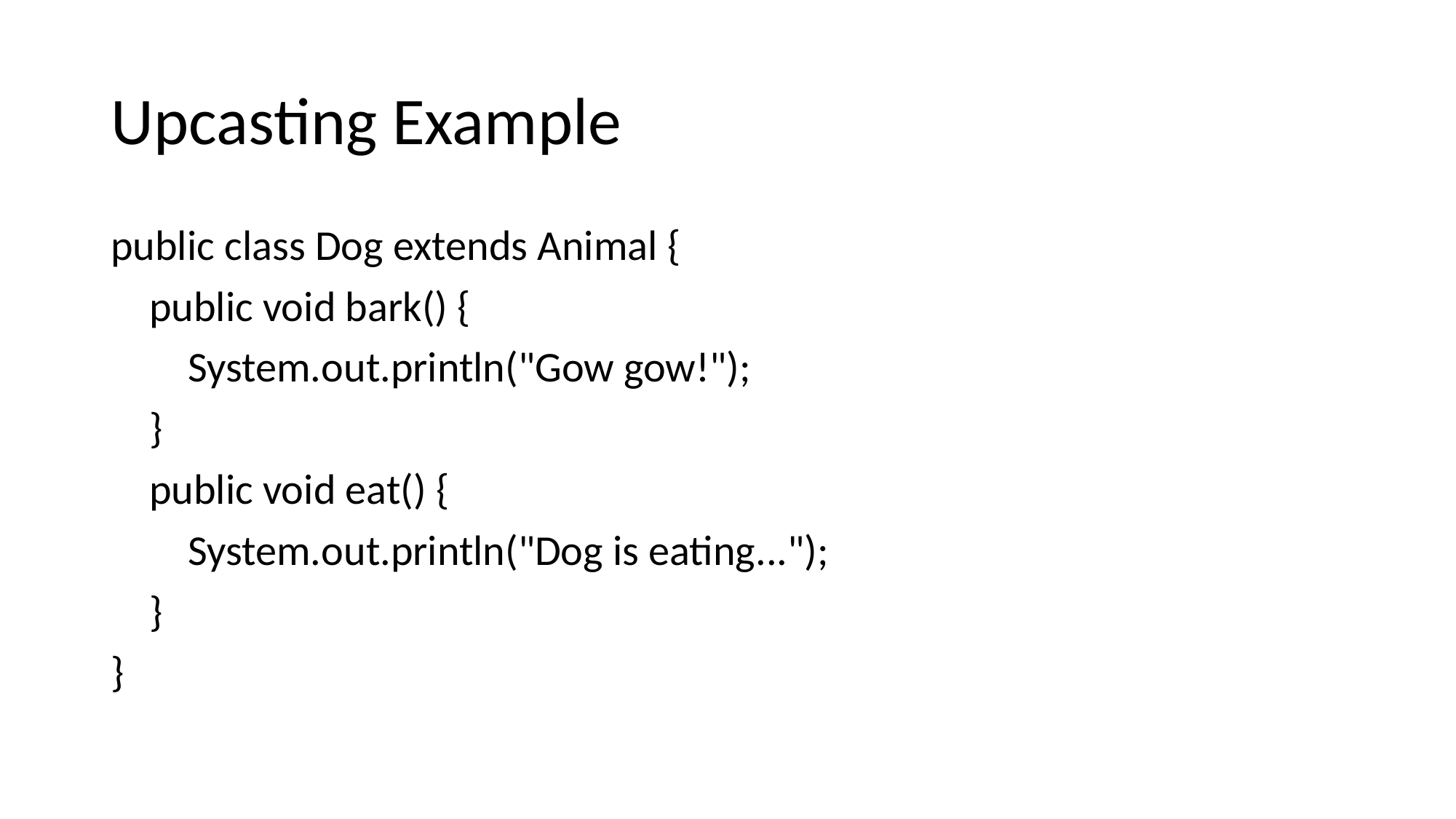

# Upcasting Example
public class Dog extends Animal {
    public void bark() {
        System.out.println("Gow gow!");
    }
    public void eat() {
        System.out.println("Dog is eating...");
    }
}